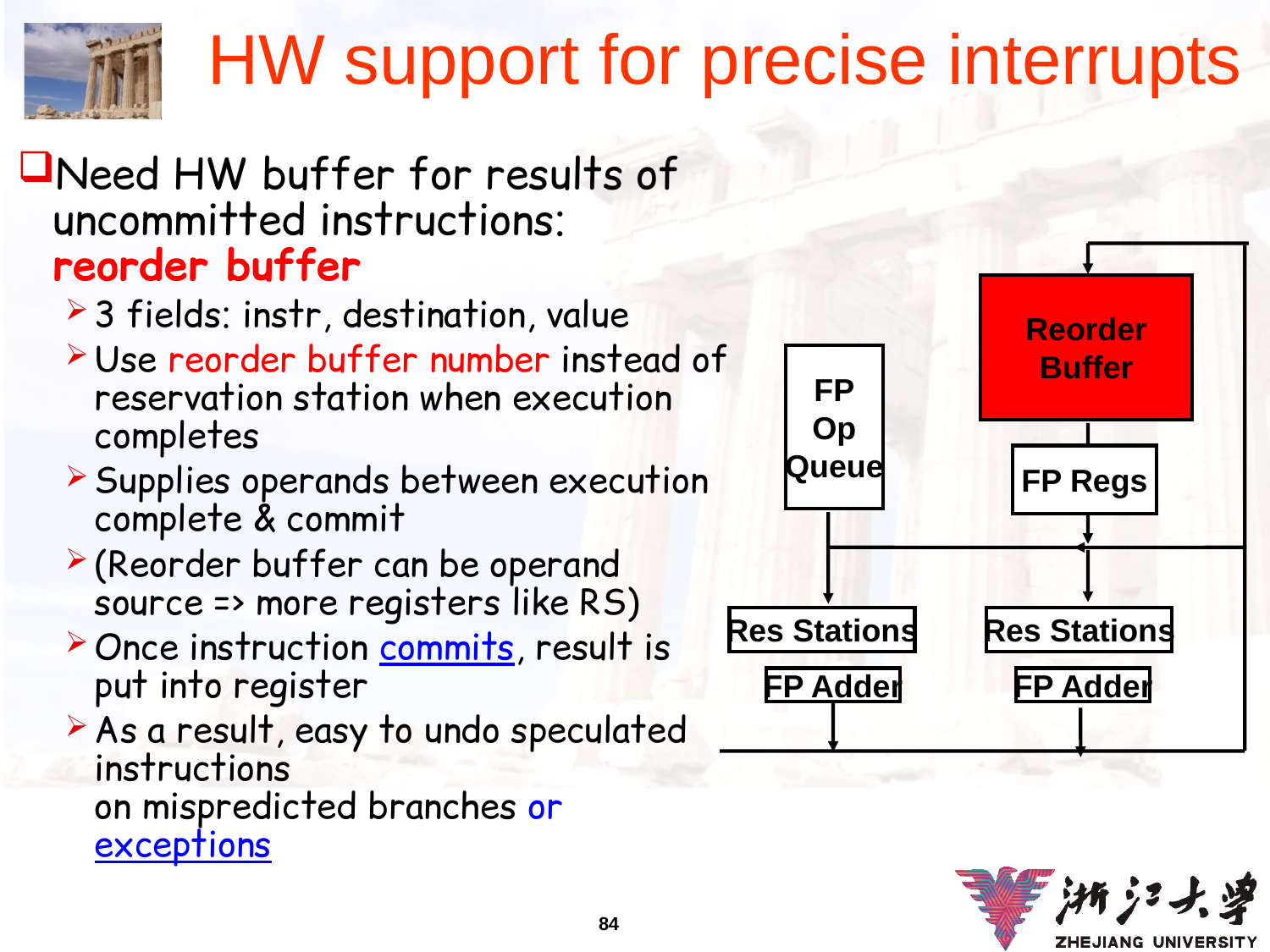

# HW support for precise interrupts
Need HW buffer for results of uncommitted instructions: reorder buffer
3 fields: instr, destination, value
Use reorder buffer number instead of reservation station when execution completes
Supplies operands between execution complete & commit
(Reorder buffer can be operand source => more registers like RS)
Once instruction commits, result is put into register
As a result, easy to undo speculated instructions
on mispredicted branches or exceptions

Reorder
Buffer
FP
Op
Queue

FP Regs

Res Stations
Res Stations
FP Adder
FP Adder